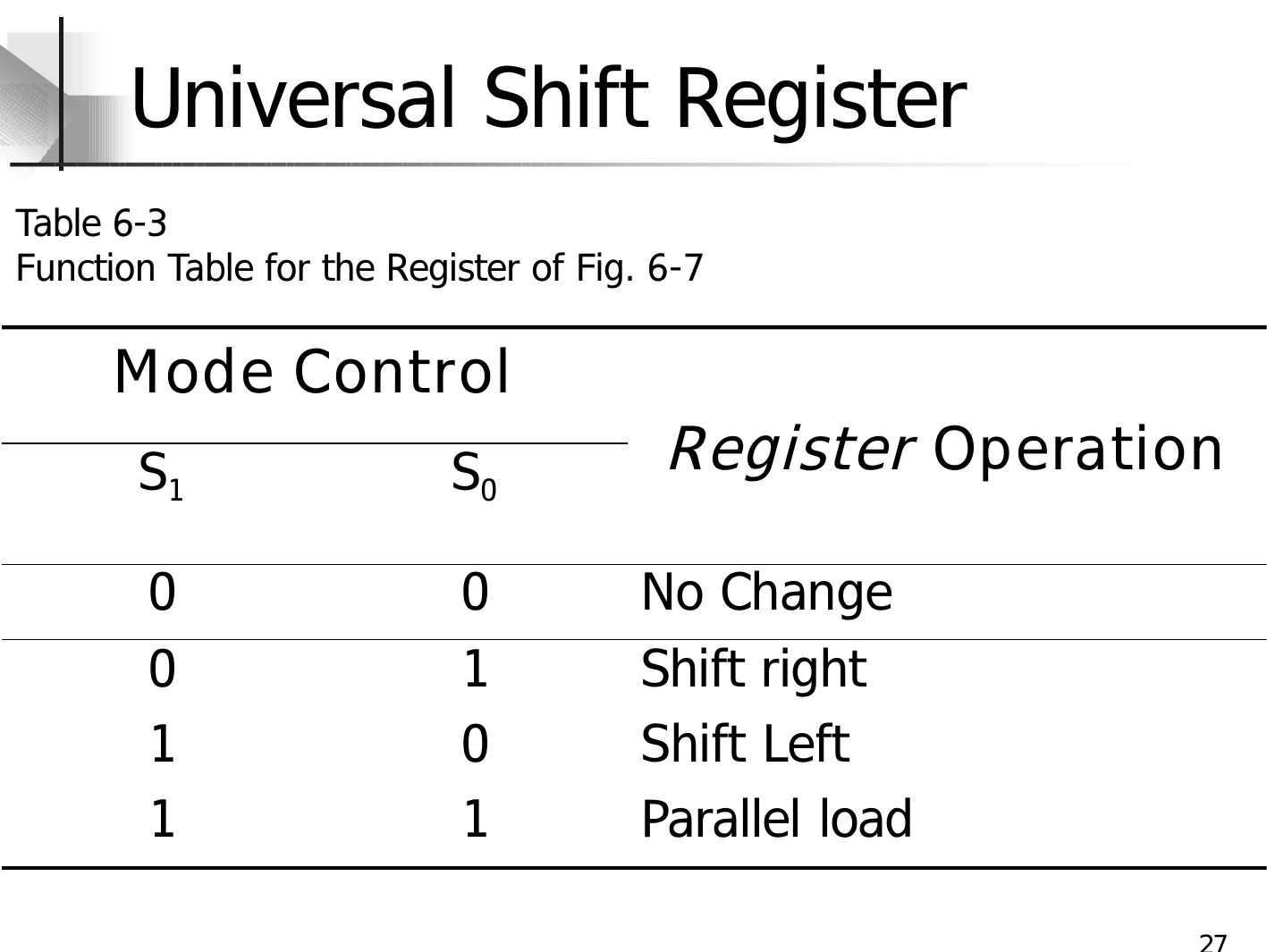

# Universal Shift Register
Table 6-3
Function Table for the Register of Fig. 6-7

Mode Control
| S1 | S0 | Register Operation |
| --- | --- | --- |
| 0 | 0 | No Change |
| 0 | 1 | Shift right |
| 1 | 0 | Shift Left |
| 1 | 1 | Parallel load |
27